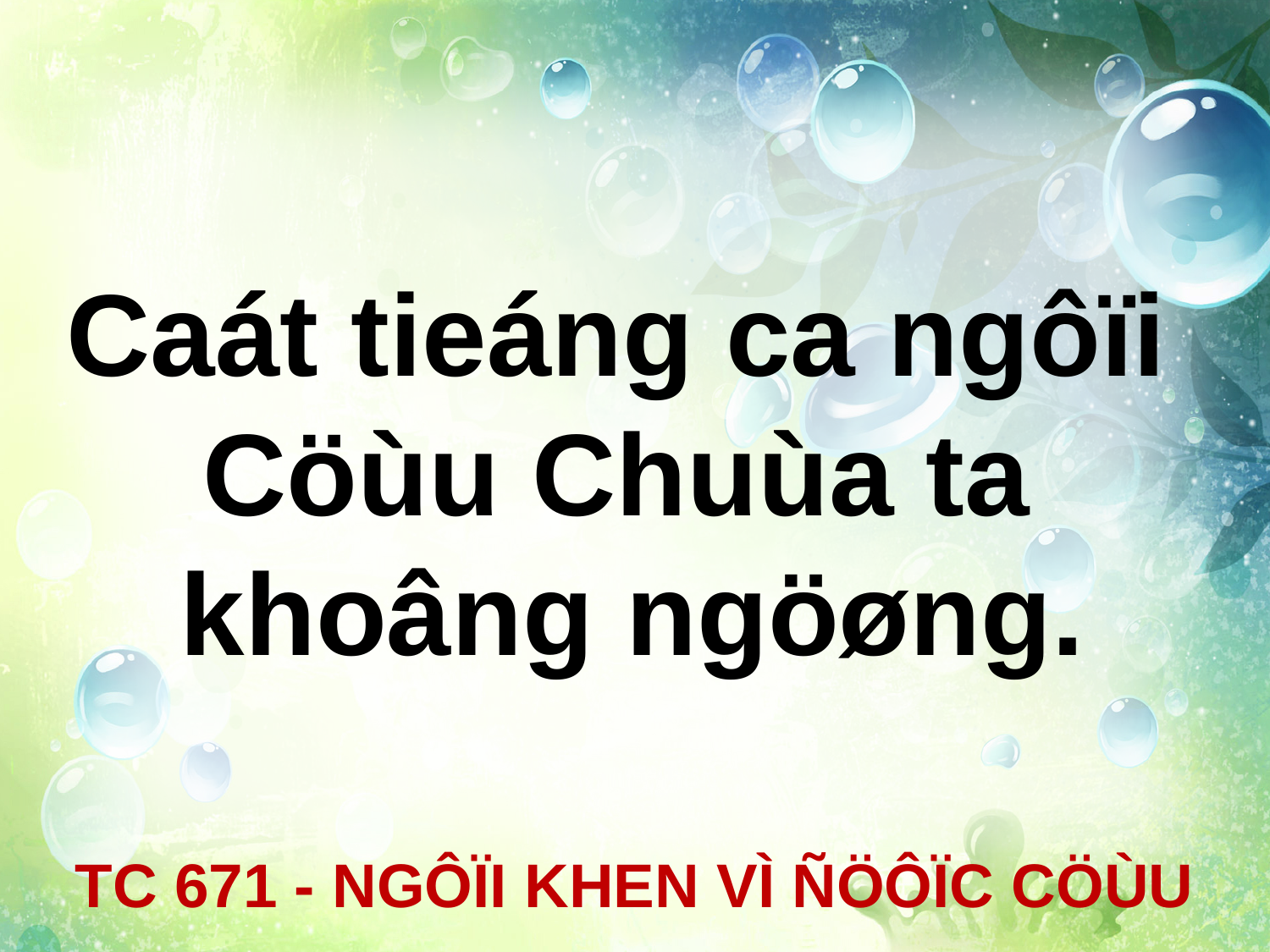

Caát tieáng ca ngôïi
Cöùu Chuùa ta
khoâng ngöøng.
TC 671 - NGÔÏI KHEN VÌ ÑÖÔÏC CÖÙU